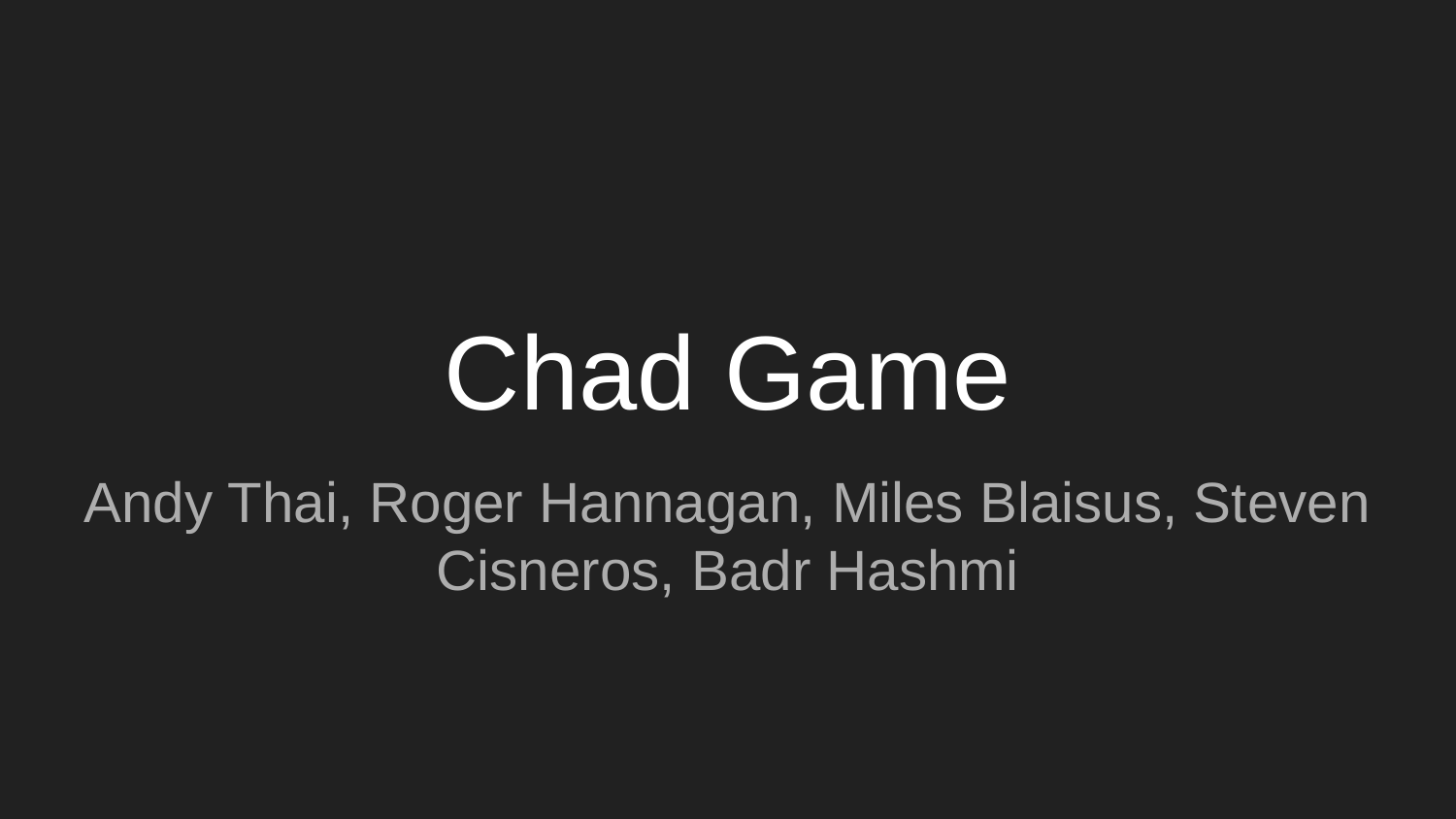

# Chad Game
Andy Thai, Roger Hannagan, Miles Blaisus, Steven Cisneros, Badr Hashmi